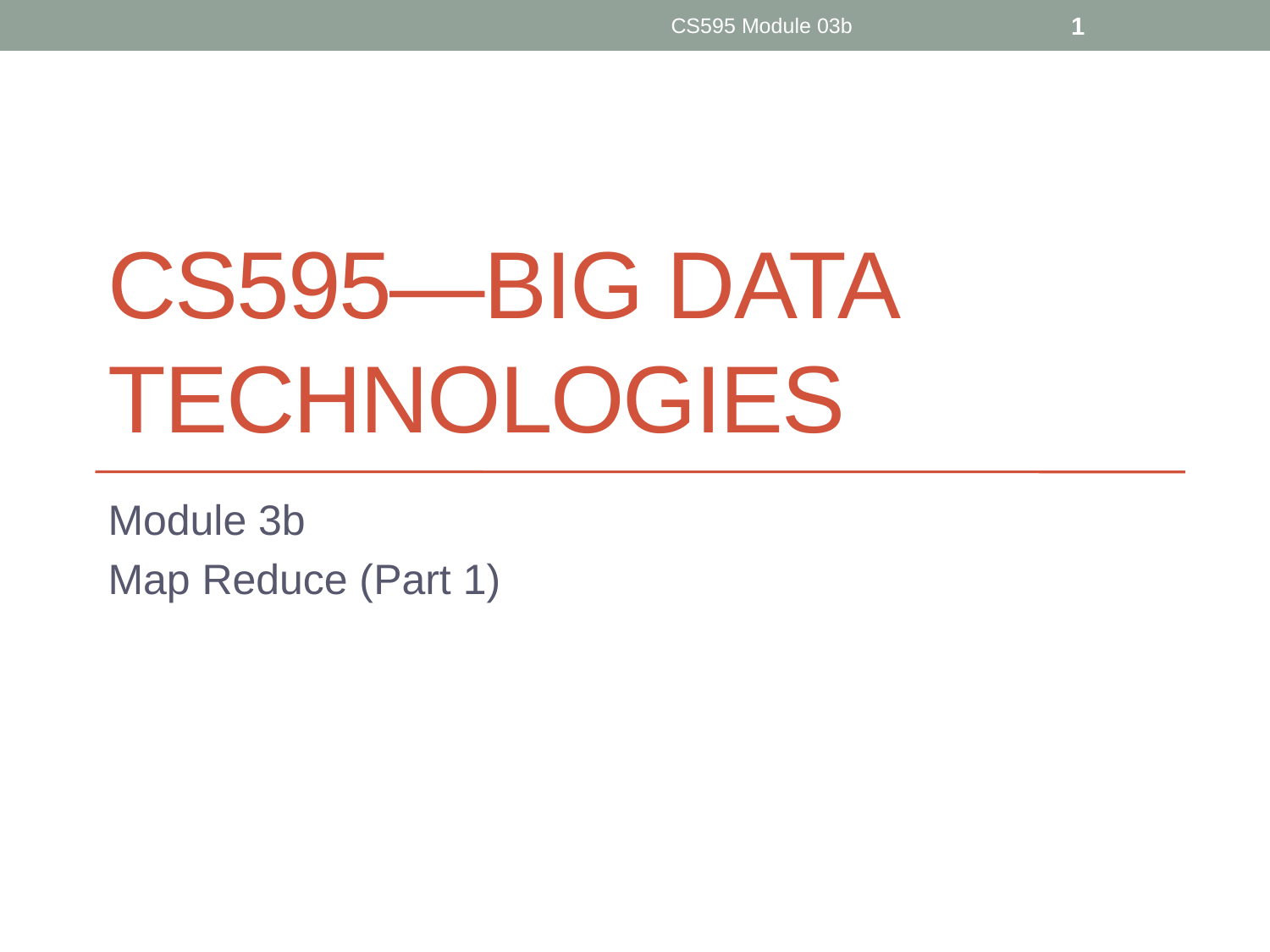

CS595 Module 03b
1
# CS595—Big Data Technologies
Module 3b
Map Reduce (Part 1)